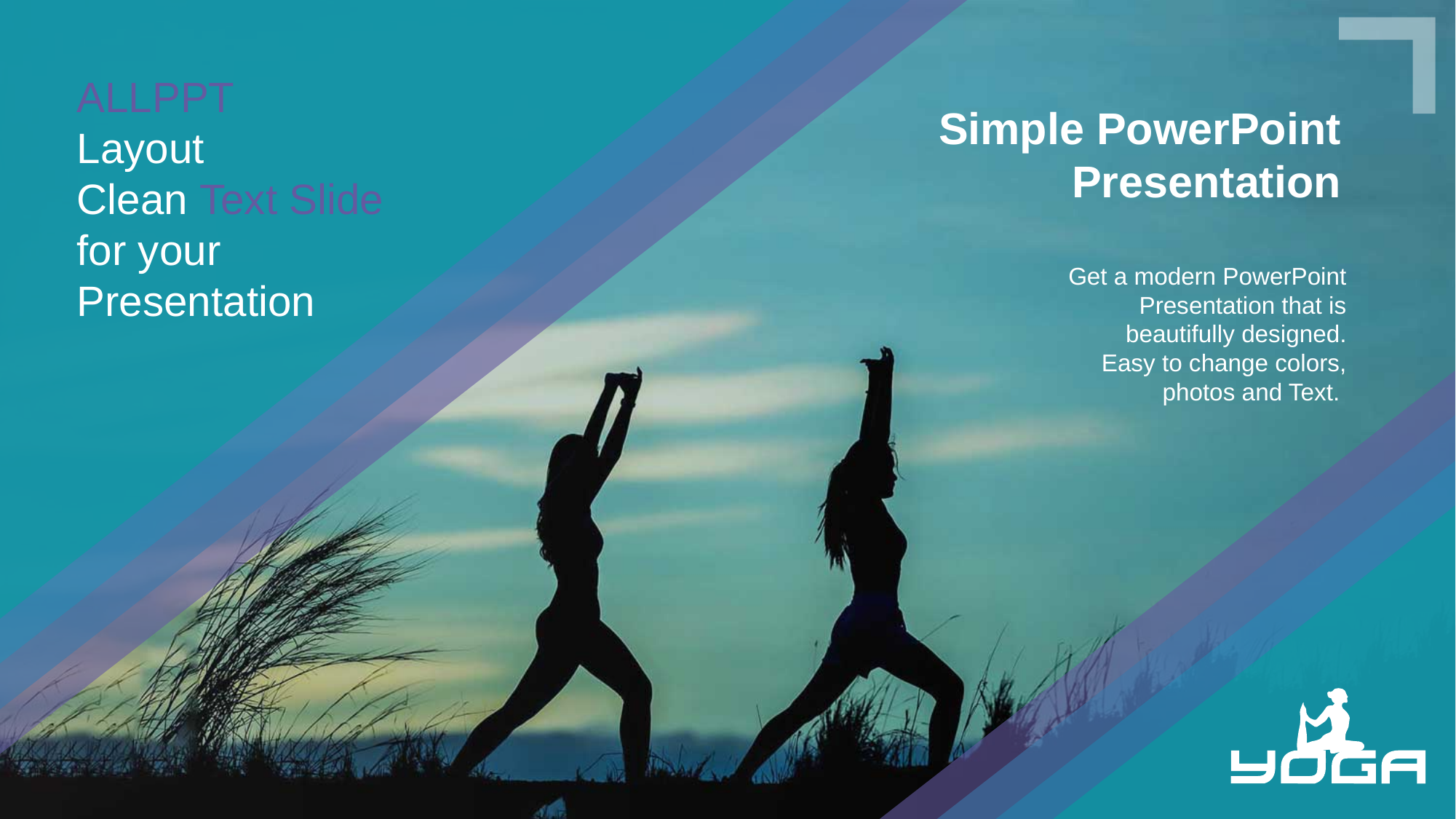

ALLPPT
Layout
Clean Text Slide
for your
Presentation
Simple PowerPoint Presentation
Get a modern PowerPoint  Presentation that is beautifully designed. Easy to change colors, photos and Text.